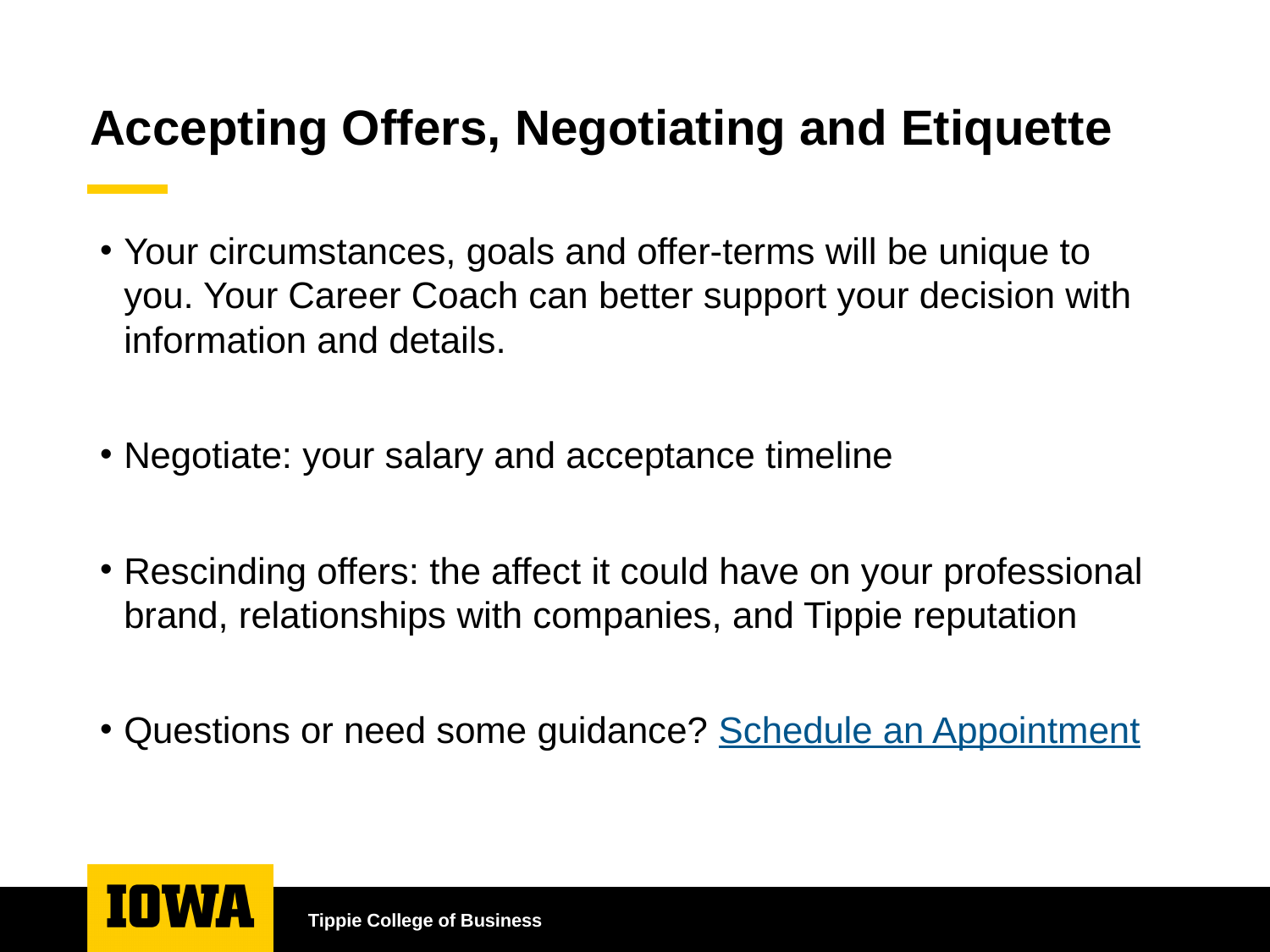

# Accepting Offers, Negotiating and Etiquette
Your circumstances, goals and offer-terms will be unique to you. Your Career Coach can better support your decision with information and details.

Negotiate: your salary and acceptance timeline

Rescinding offers: the affect it could have on your professional brand, relationships with companies, and Tippie reputation

Questions or need some guidance? Schedule an Appointment
Tippie College of Business